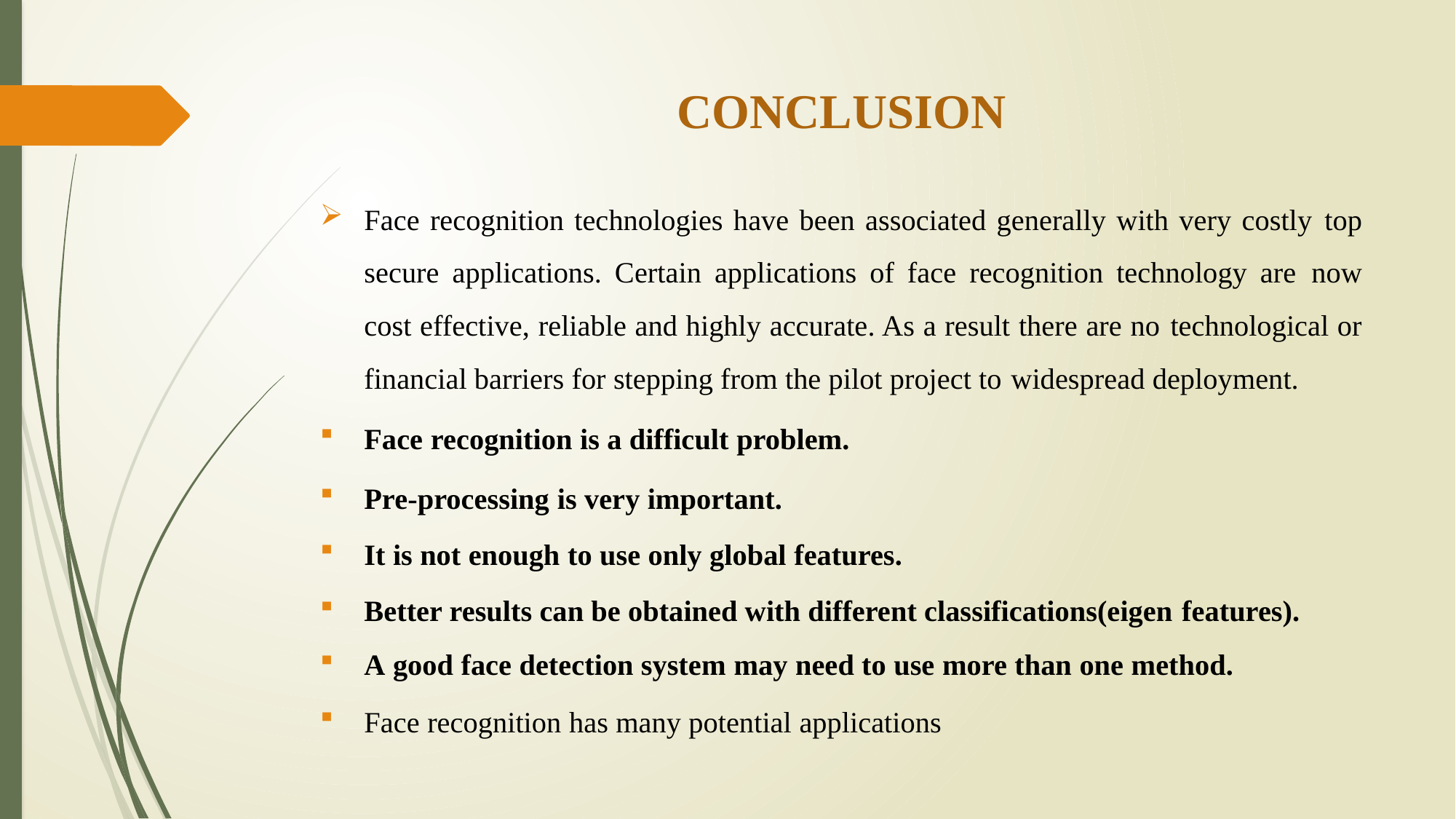

# CONCLUSION
Face recognition technologies have been associated generally with very costly top secure applications. Certain applications of face recognition technology are now cost effective, reliable and highly accurate. As a result there are no technological or financial barriers for stepping from the pilot project to widespread deployment.
Face recognition is a difficult problem.
Pre-processing is very important.
It is not enough to use only global features.
Better results can be obtained with different classifications(eigen features).
A good face detection system may need to use more than one method.
Face recognition has many potential applications